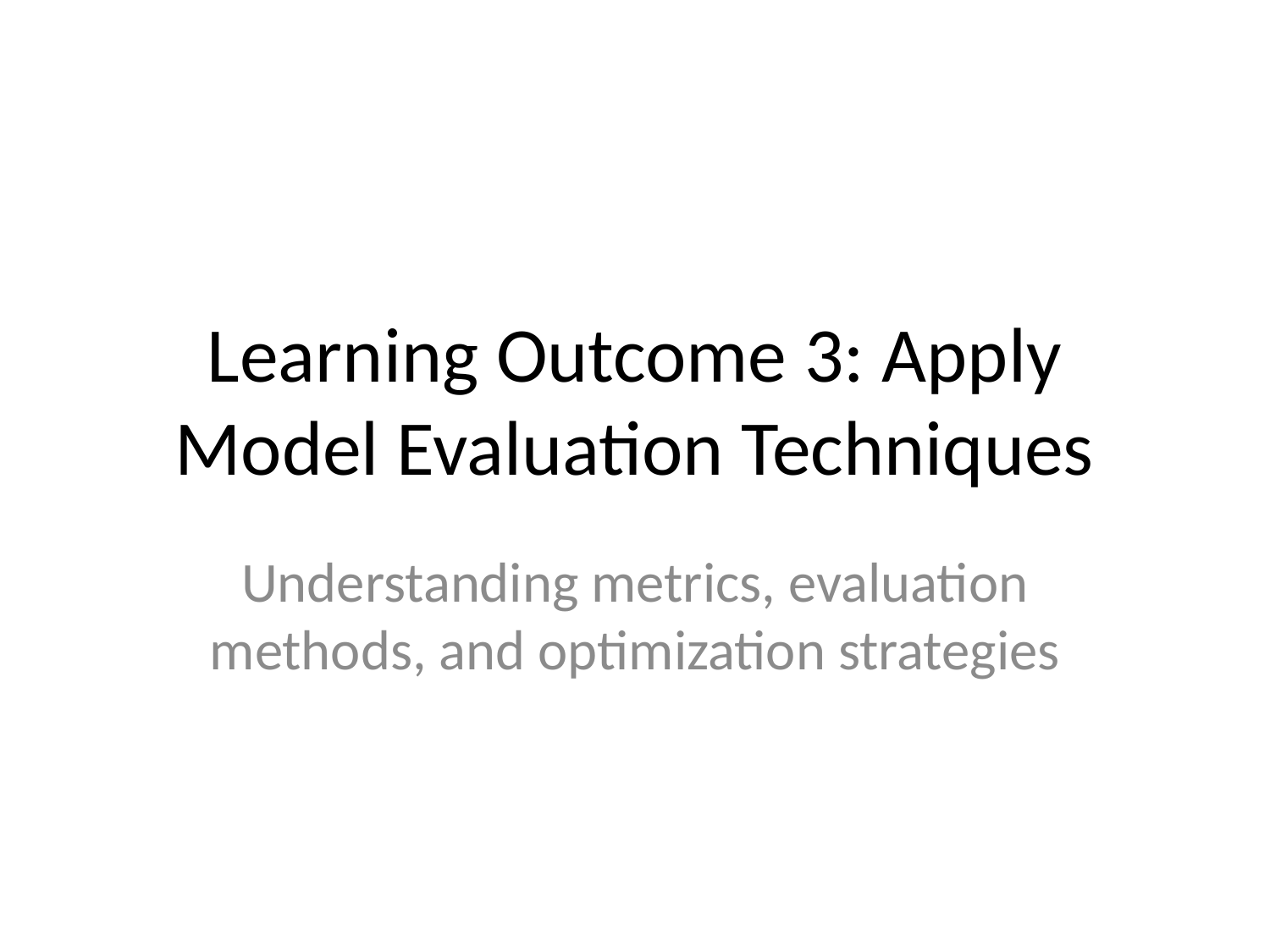

# Learning Outcome 3: Apply Model Evaluation Techniques
Understanding metrics, evaluation methods, and optimization strategies